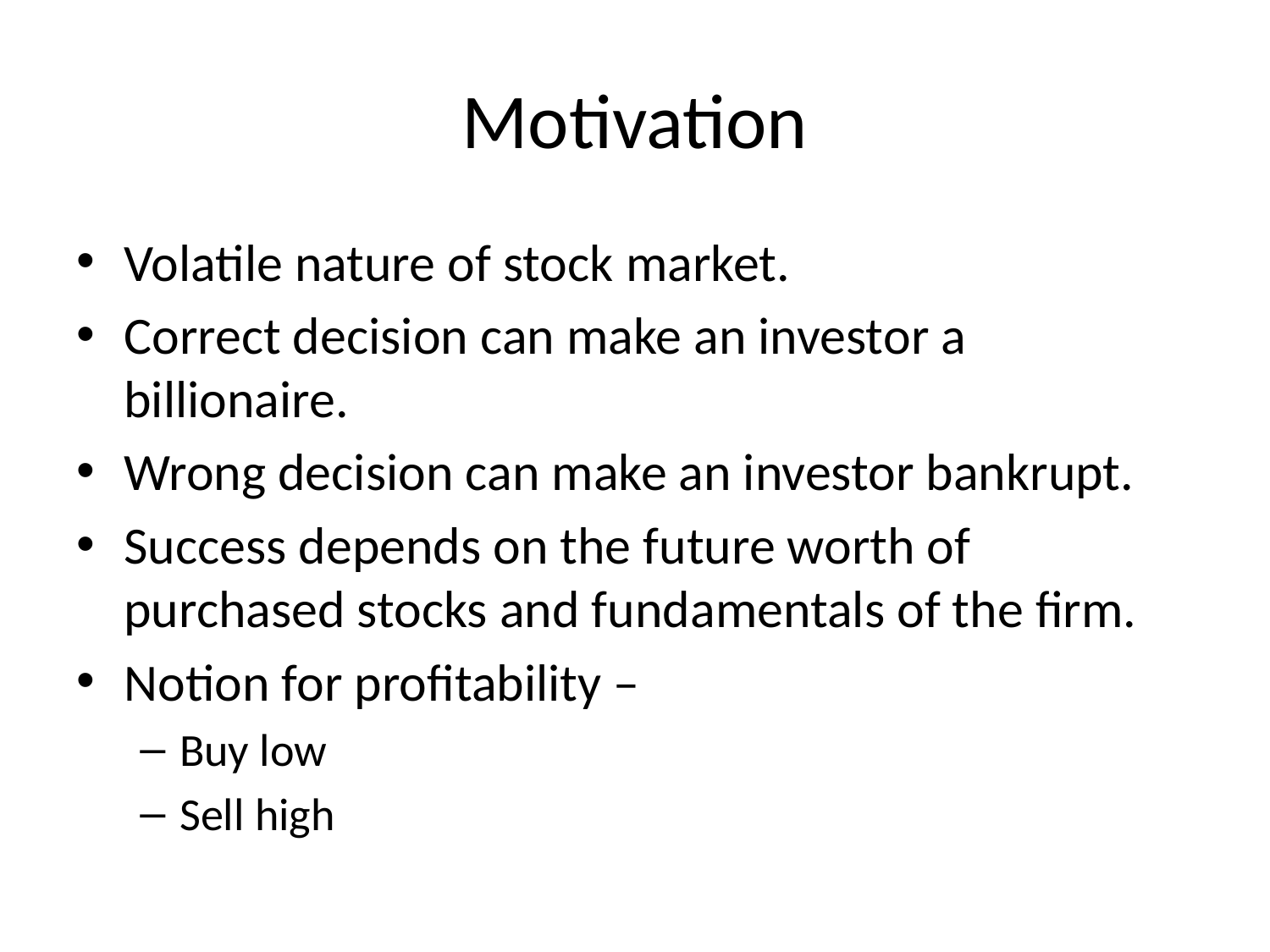

# Motivation
Volatile nature of stock market.
Correct decision can make an investor a billionaire.
Wrong decision can make an investor bankrupt.
Success depends on the future worth of purchased stocks and fundamentals of the firm.
Notion for profitability –
Buy low
Sell high